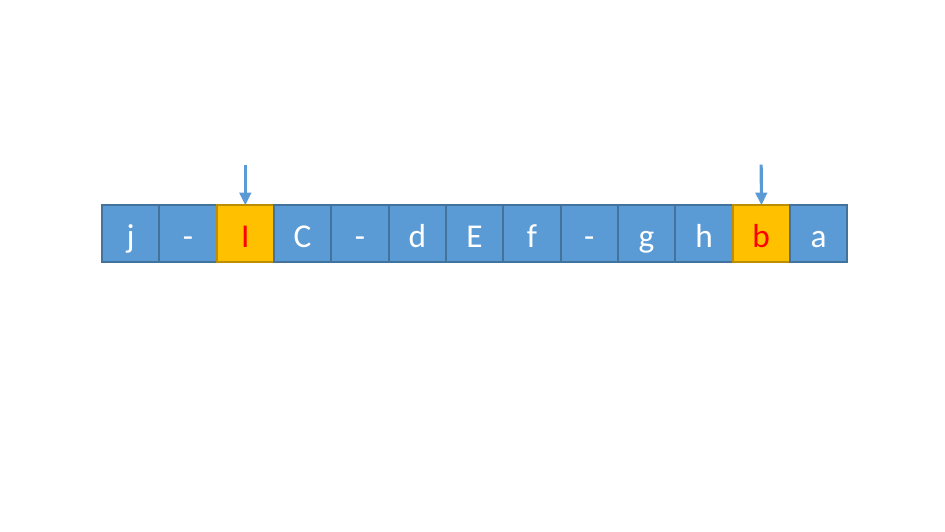

j
-
I
C
-
d
E
f
-
g
h
b
a